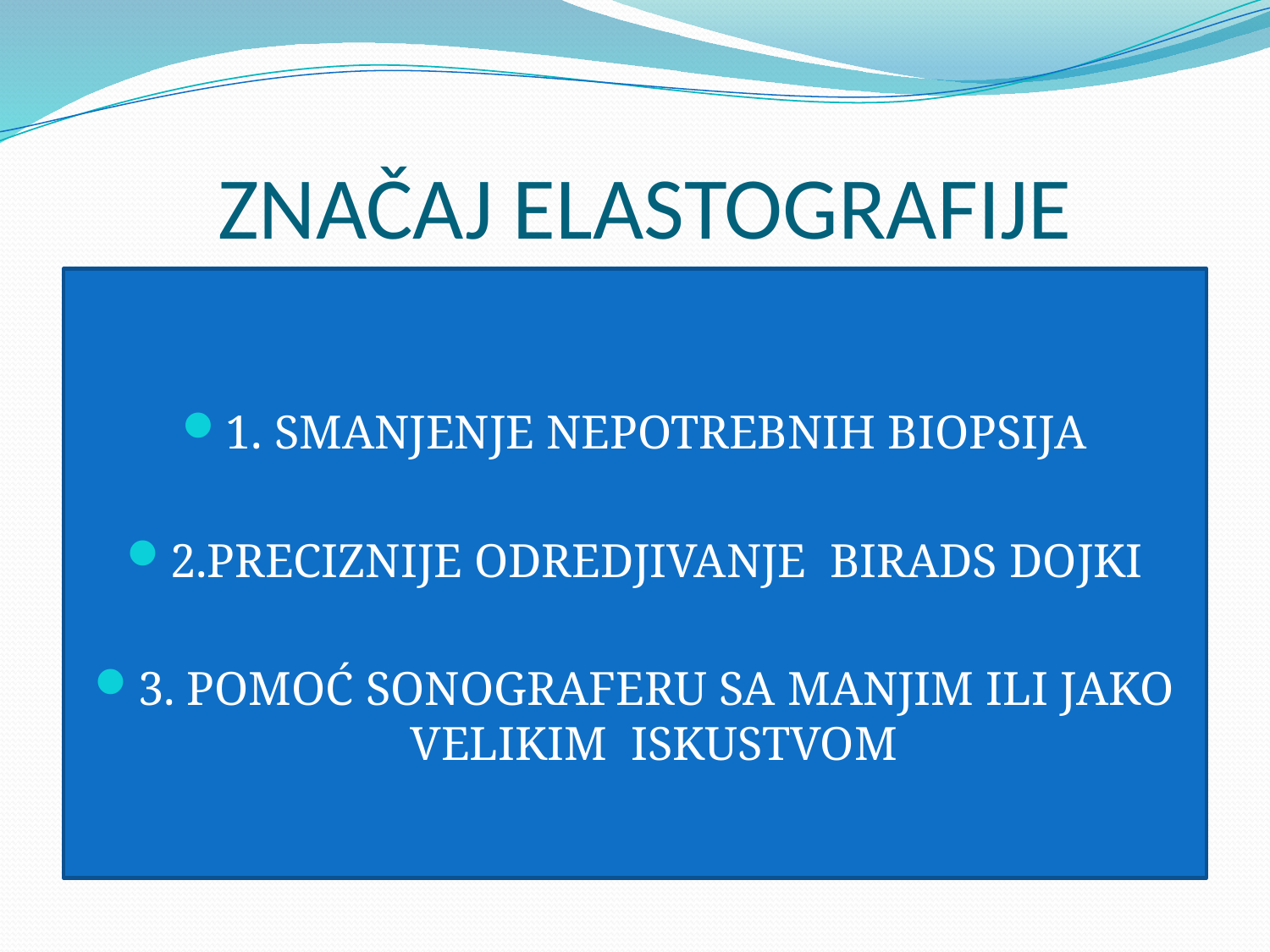

# ZNAČAJ ELASTOGRAFIJE

1. SMANJENJE NEPOTREBNIH BIOPSIJA

2.PRECIZNIJE ODREDJIVANJE  BIRADS DOJKI

3. POMOĆ SONOGRAFERU SA MANJIM ILI JAKO VELIKIM  ISKUSTVOM